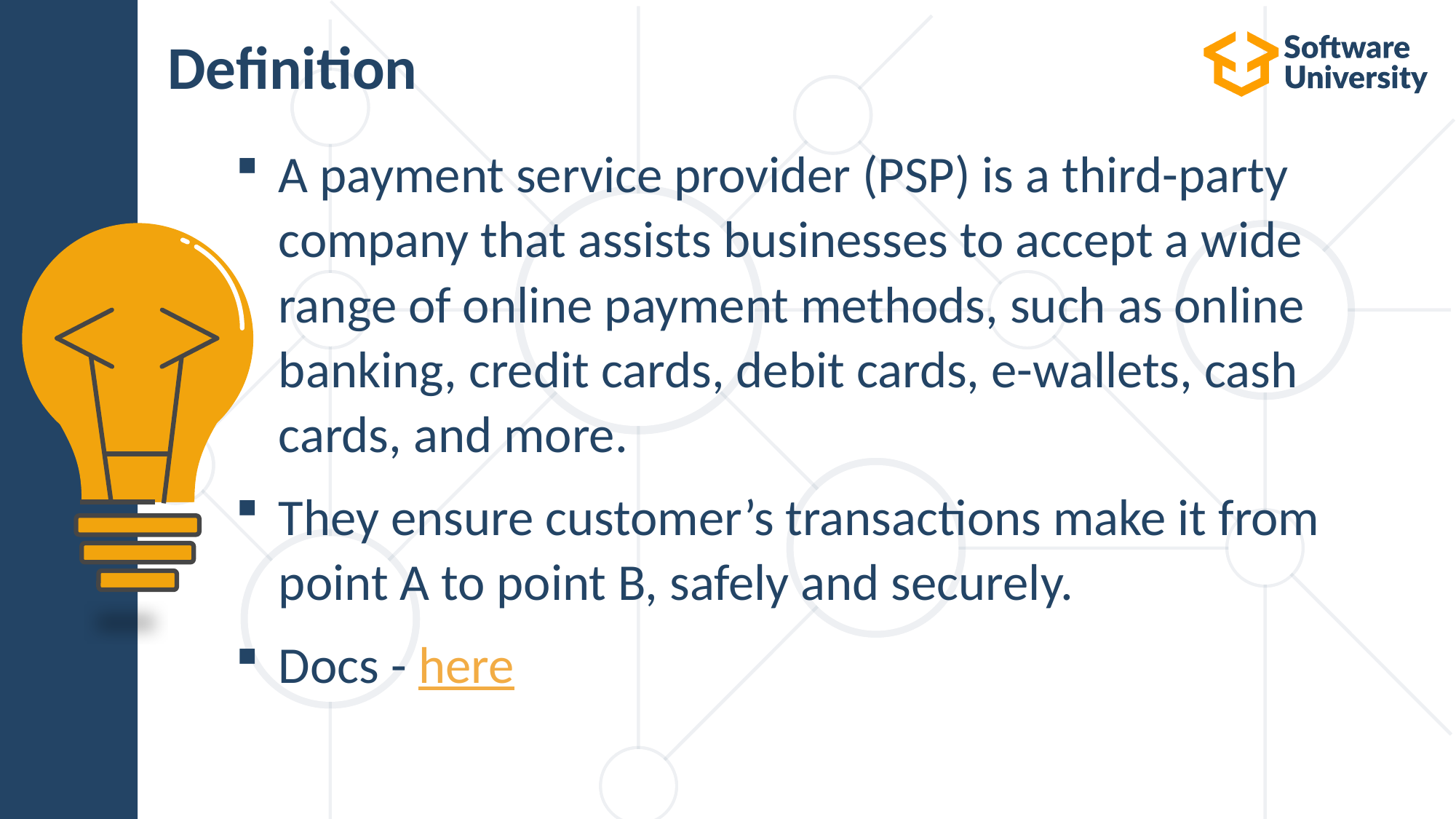

# Definition
A payment service provider (PSP) is a third-party company that assists businesses to accept a wide range of online payment methods, such as online banking, credit cards, debit cards, e-wallets, cash cards, and more.
They ensure customer’s transactions make it from point A to point B, safely and securely.
Docs - here